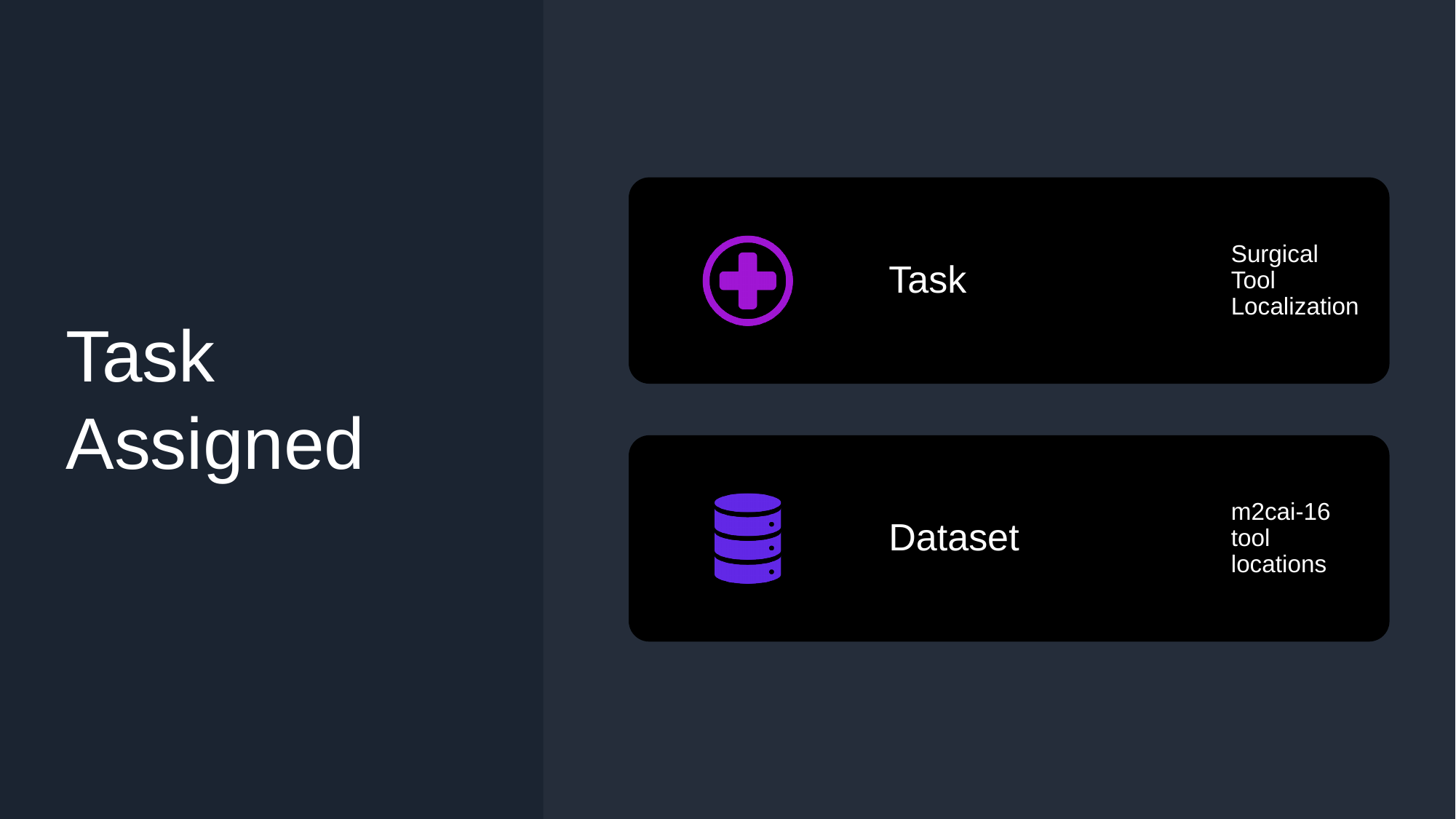

# Task Assigned
Task
Surgical Tool Localization
Dataset
m2cai-16 tool locations